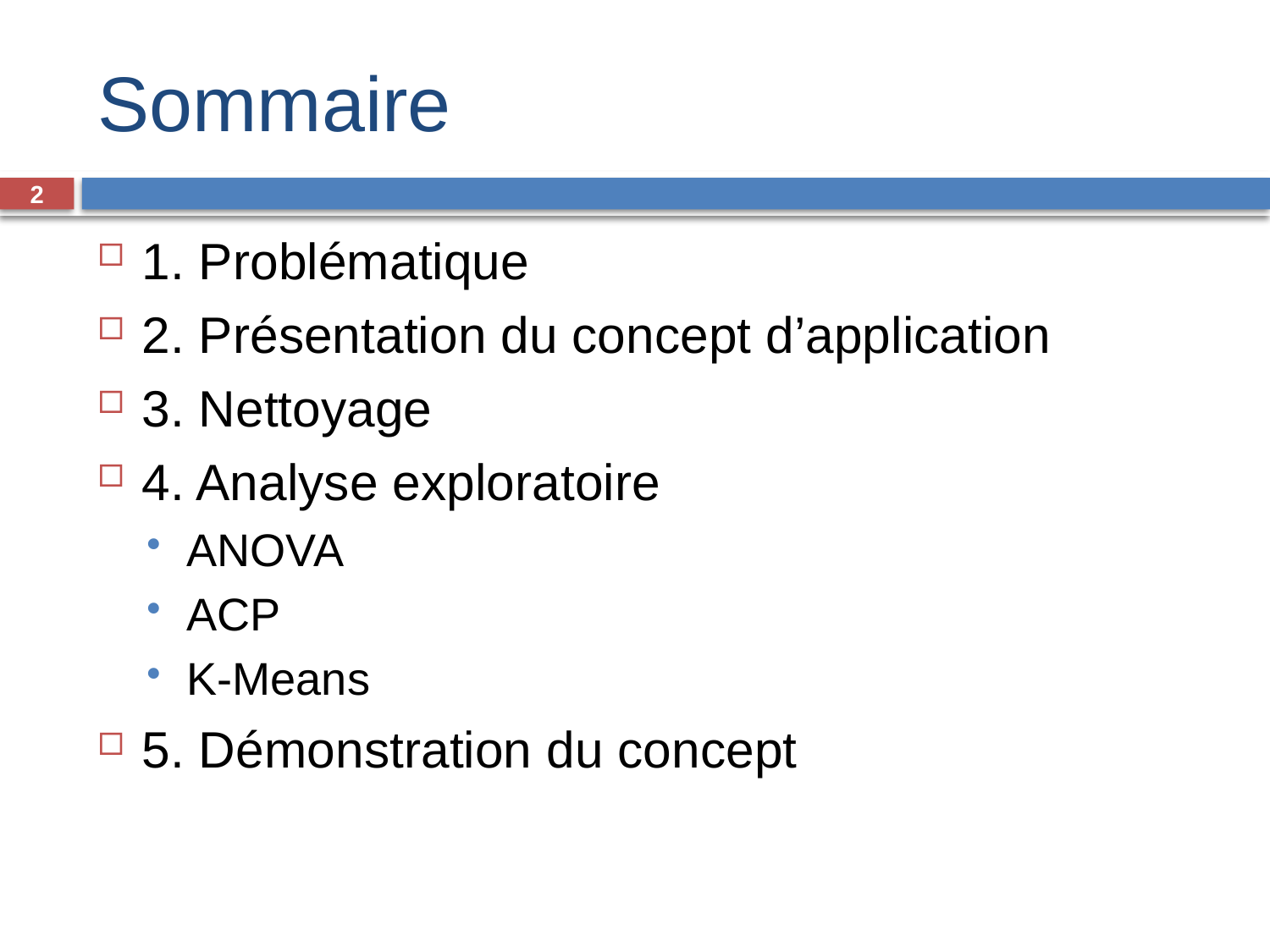

# Sommaire
2
1. Problématique
2. Présentation du concept d’application
3. Nettoyage
4. Analyse exploratoire
ANOVA
ACP
K-Means
5. Démonstration du concept